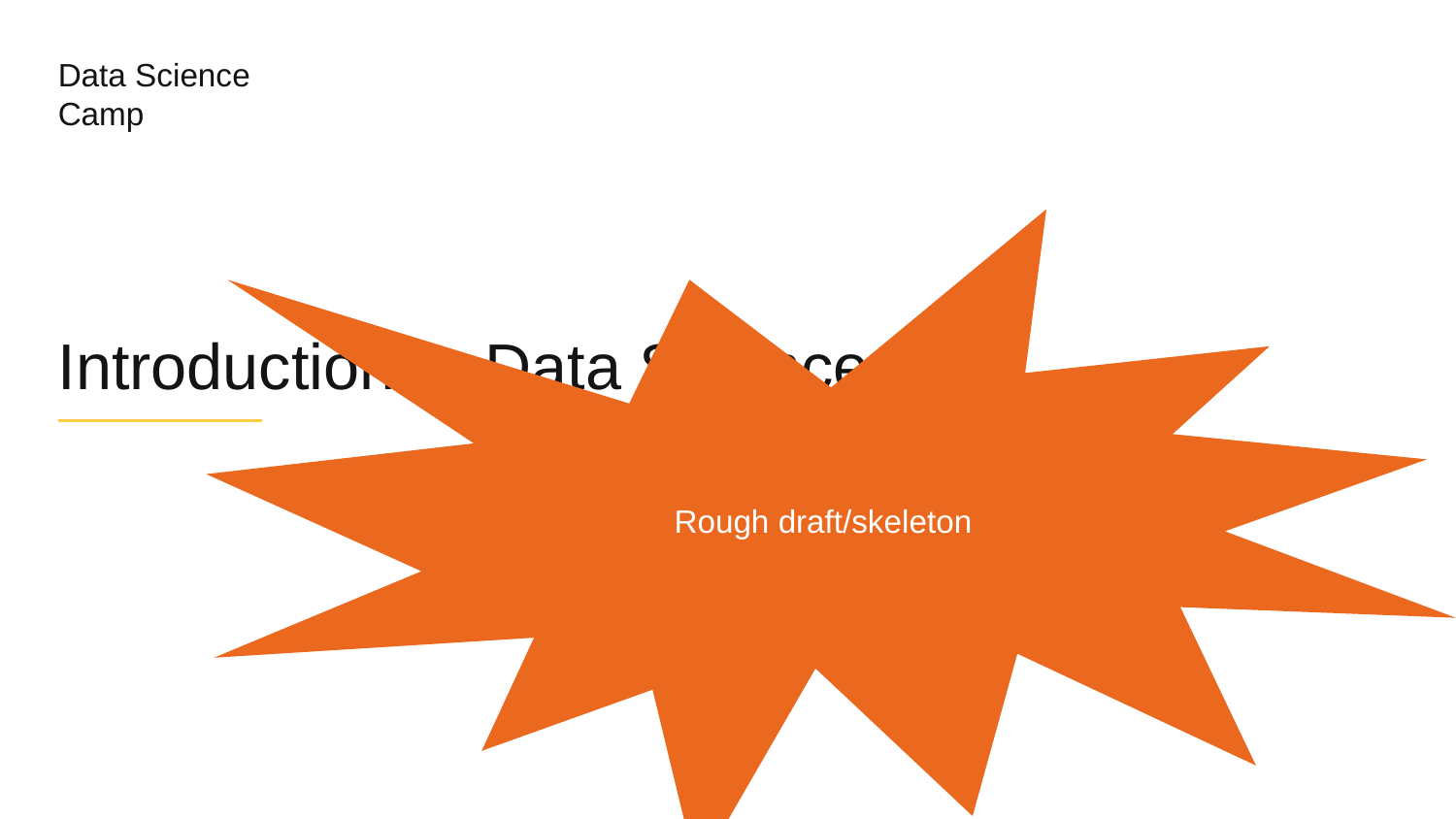

# Introduction to Data Science
Rough draft/skeleton